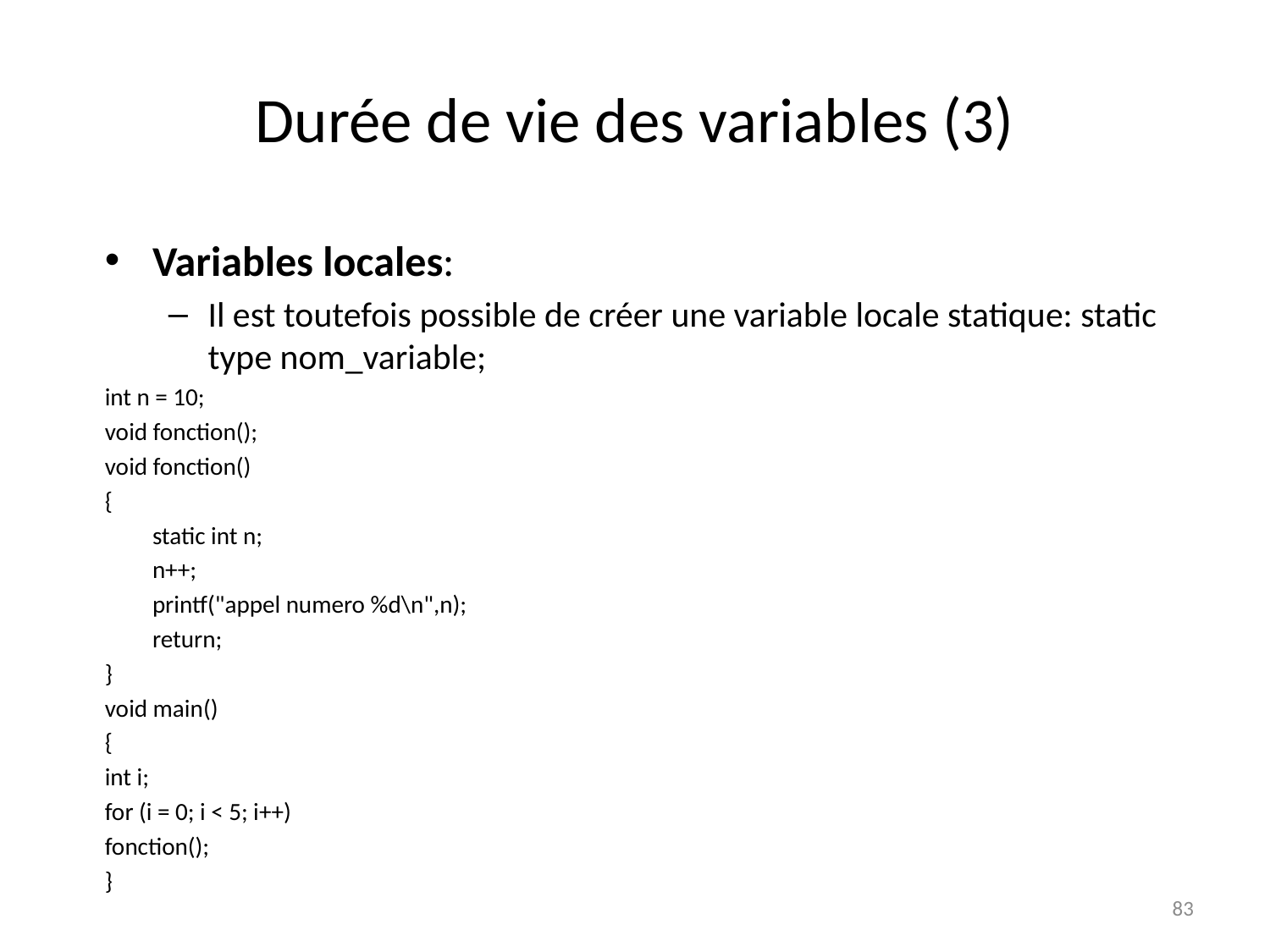

# Durée de vie des variables (3)
Variables locales:
Il est toutefois possible de créer une variable locale statique: static type nom_variable;
int n = 10;
void fonction();
void fonction()
{
	static int n;
	n++;
	printf("appel numero %d\n",n);
	return;
}
void main()
{
int i;
for (i = 0; i < 5; i++)
fonction();
}

83